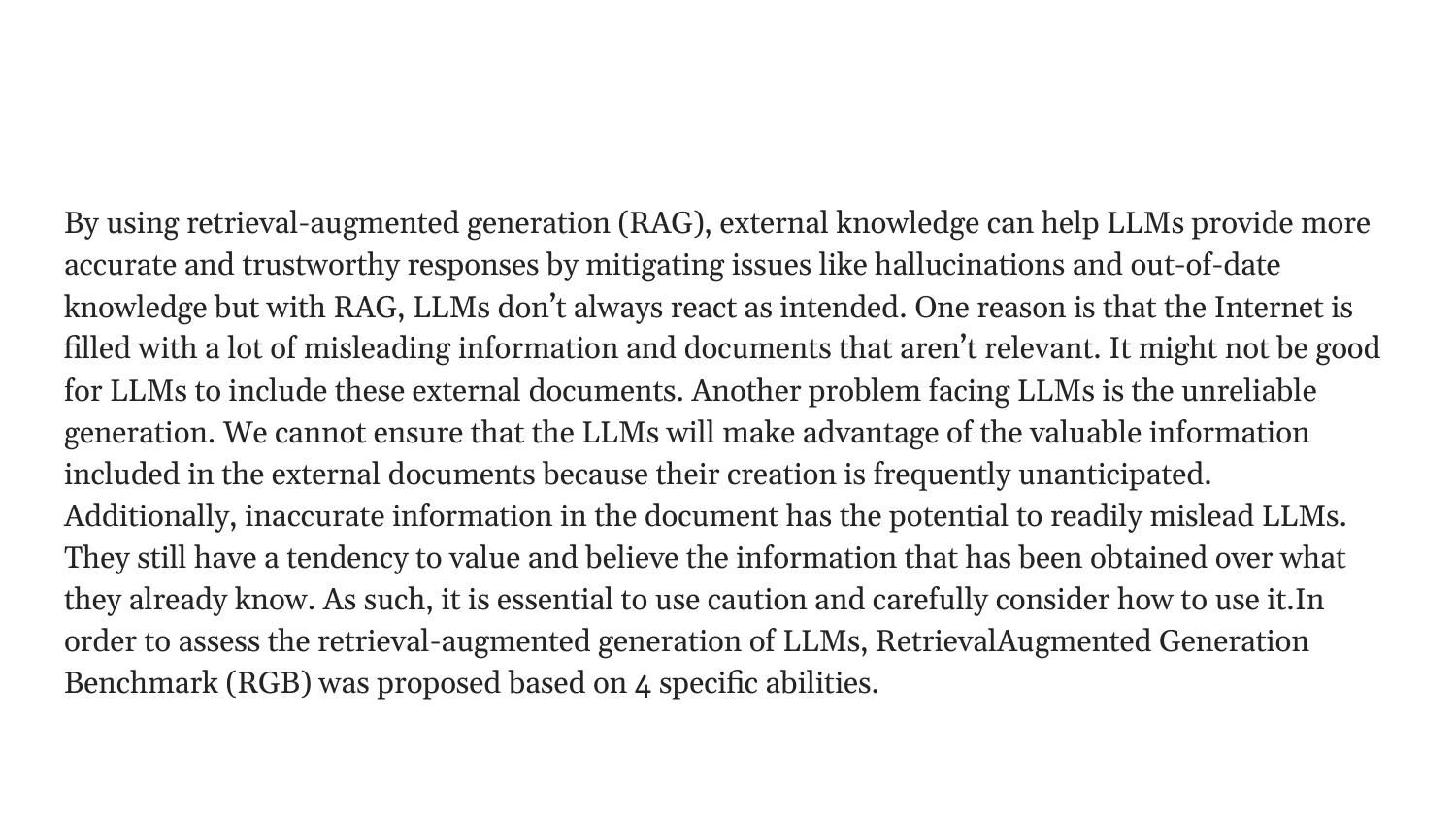

#
By using retrieval-augmented generation (RAG), external knowledge can help LLMs provide more accurate and trustworthy responses by mitigating issues like hallucinations and out-of-date knowledge but with RAG, LLMs don’t always react as intended. One reason is that the Internet is filled with a lot of misleading information and documents that aren’t relevant. It might not be good for LLMs to include these external documents. Another problem facing LLMs is the unreliable generation. We cannot ensure that the LLMs will make advantage of the valuable information included in the external documents because their creation is frequently unanticipated. Additionally, inaccurate information in the document has the potential to readily mislead LLMs. They still have a tendency to value and believe the information that has been obtained over what they already know. As such, it is essential to use caution and carefully consider how to use it.In order to assess the retrieval-augmented generation of LLMs, RetrievalAugmented Generation Benchmark (RGB) was proposed based on 4 specific abilities.